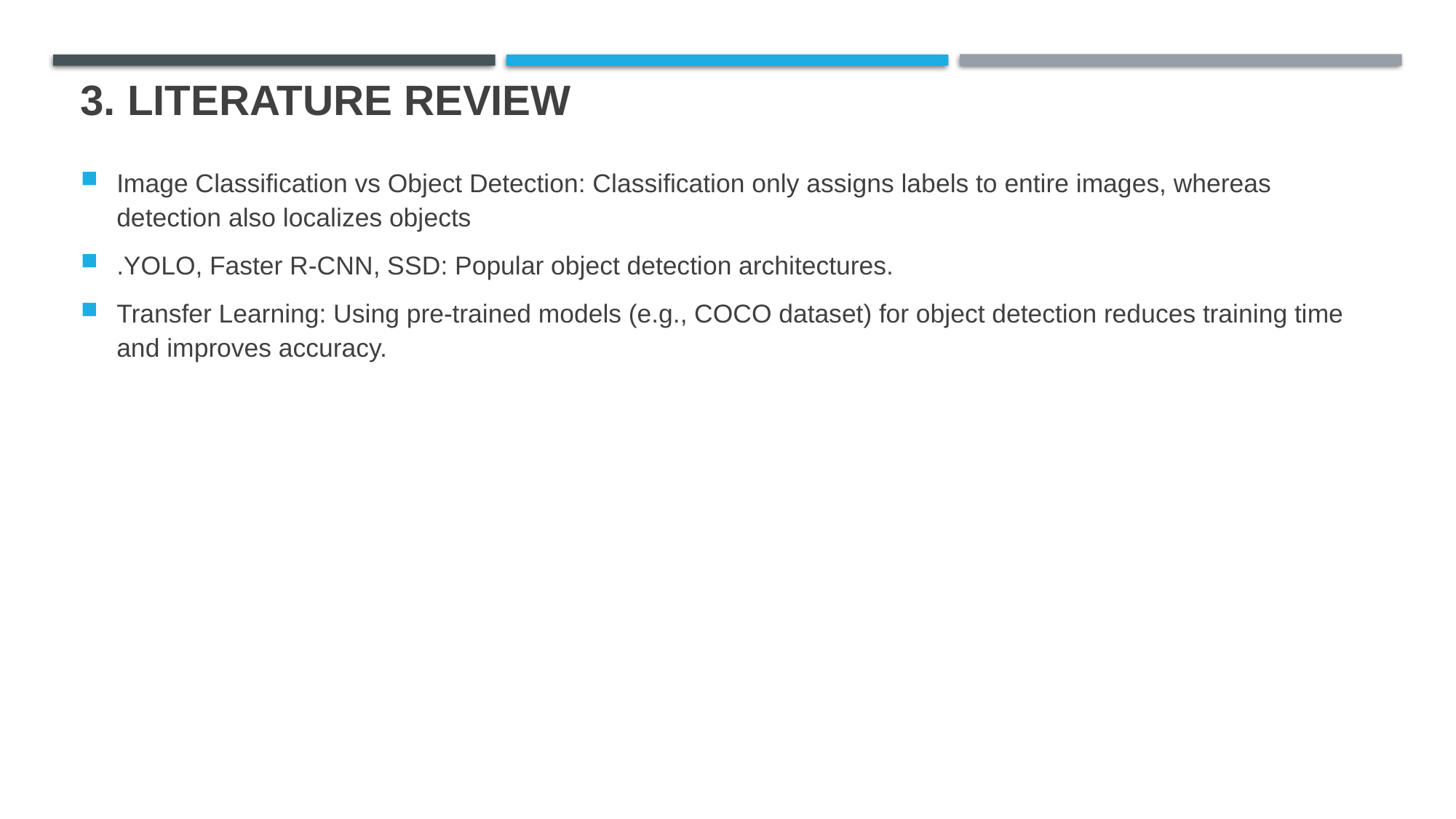

# 3. Literature Review
Image Classification vs Object Detection: Classification only assigns labels to entire images, whereas detection also localizes objects
.YOLO, Faster R-CNN, SSD: Popular object detection architectures.
Transfer Learning: Using pre-trained models (e.g., COCO dataset) for object detection reduces training time and improves accuracy.